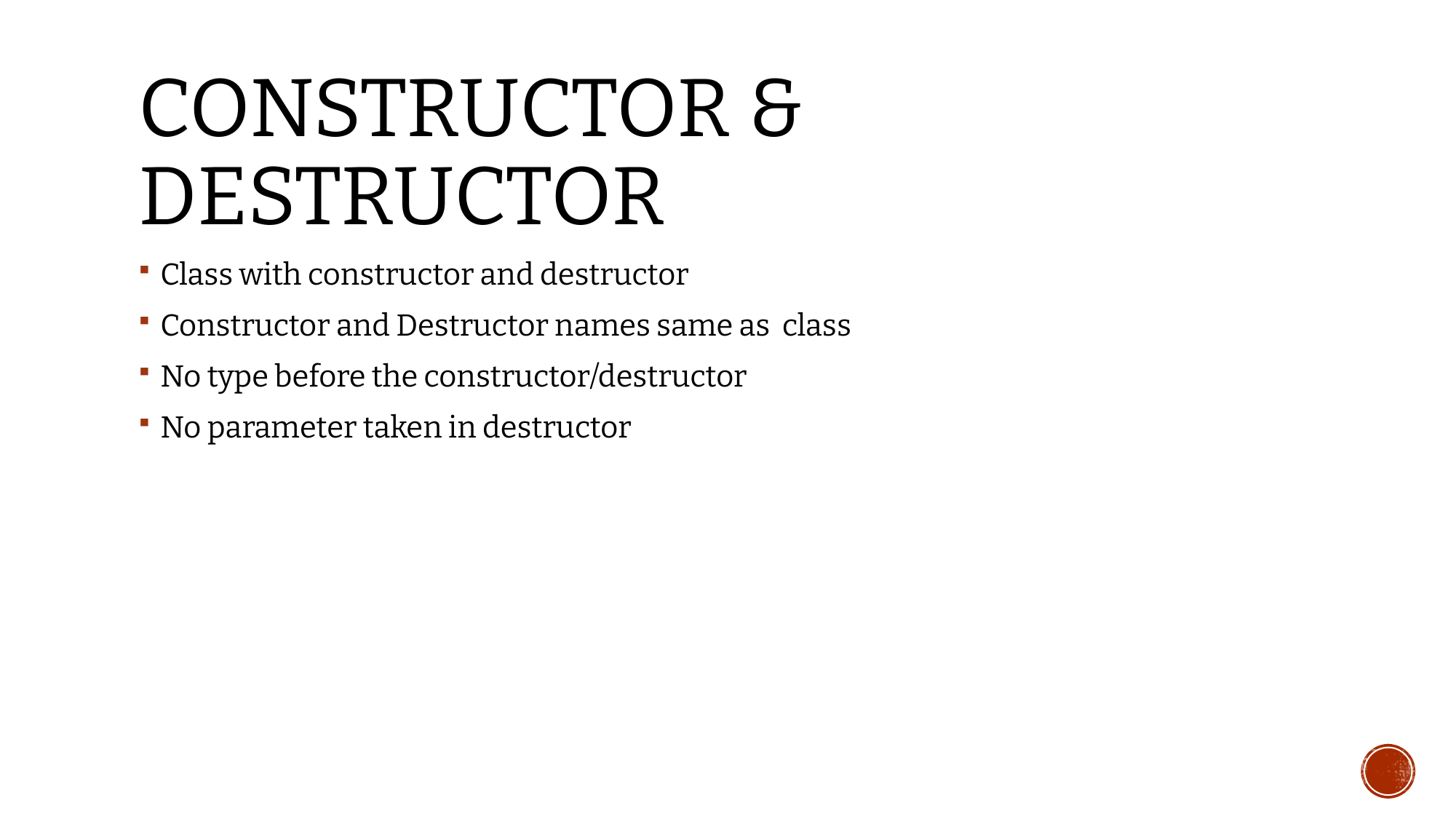

# Constructor & Destructor
Class with constructor and destructor
Constructor and Destructor names same as  class
No type before the constructor/destructor
No parameter taken in destructor